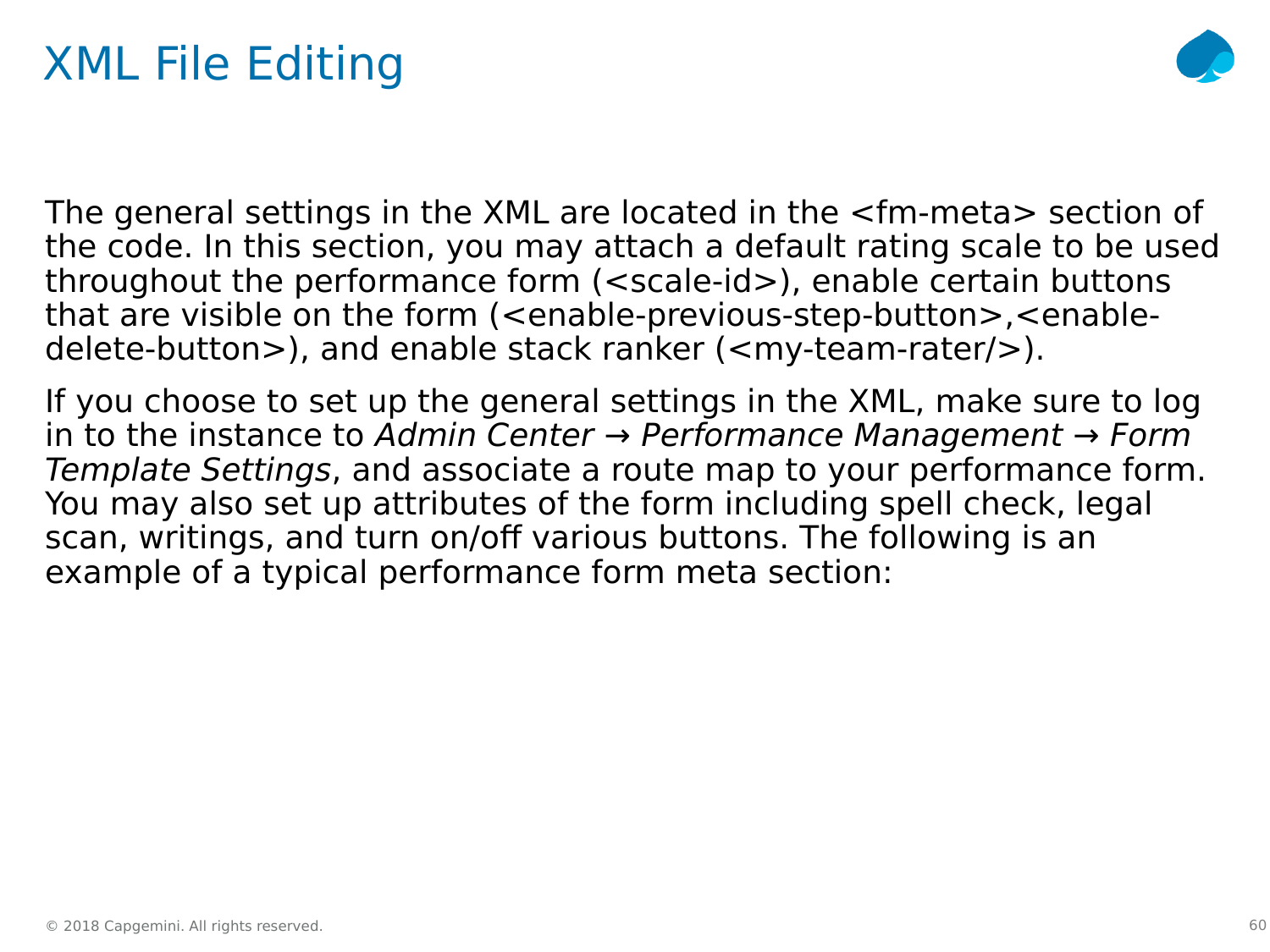

# XML File Editing
The general settings in the XML are located in the <fm-meta> section of the code. In this section, you may attach a default rating scale to be used throughout the performance form (<scale-id>), enable certain buttons that are visible on the form (<enable-previous-step-button>,<enable-delete-button>), and enable stack ranker (<my-team-rater/>).
If you choose to set up the general settings in the XML, make sure to log in to the instance to Admin Center → Performance Management → Form Template Settings, and associate a route map to your performance form. You may also set up attributes of the form including spell check, legal scan, writings, and turn on/off various buttons. The following is an example of a typical performance form meta section: